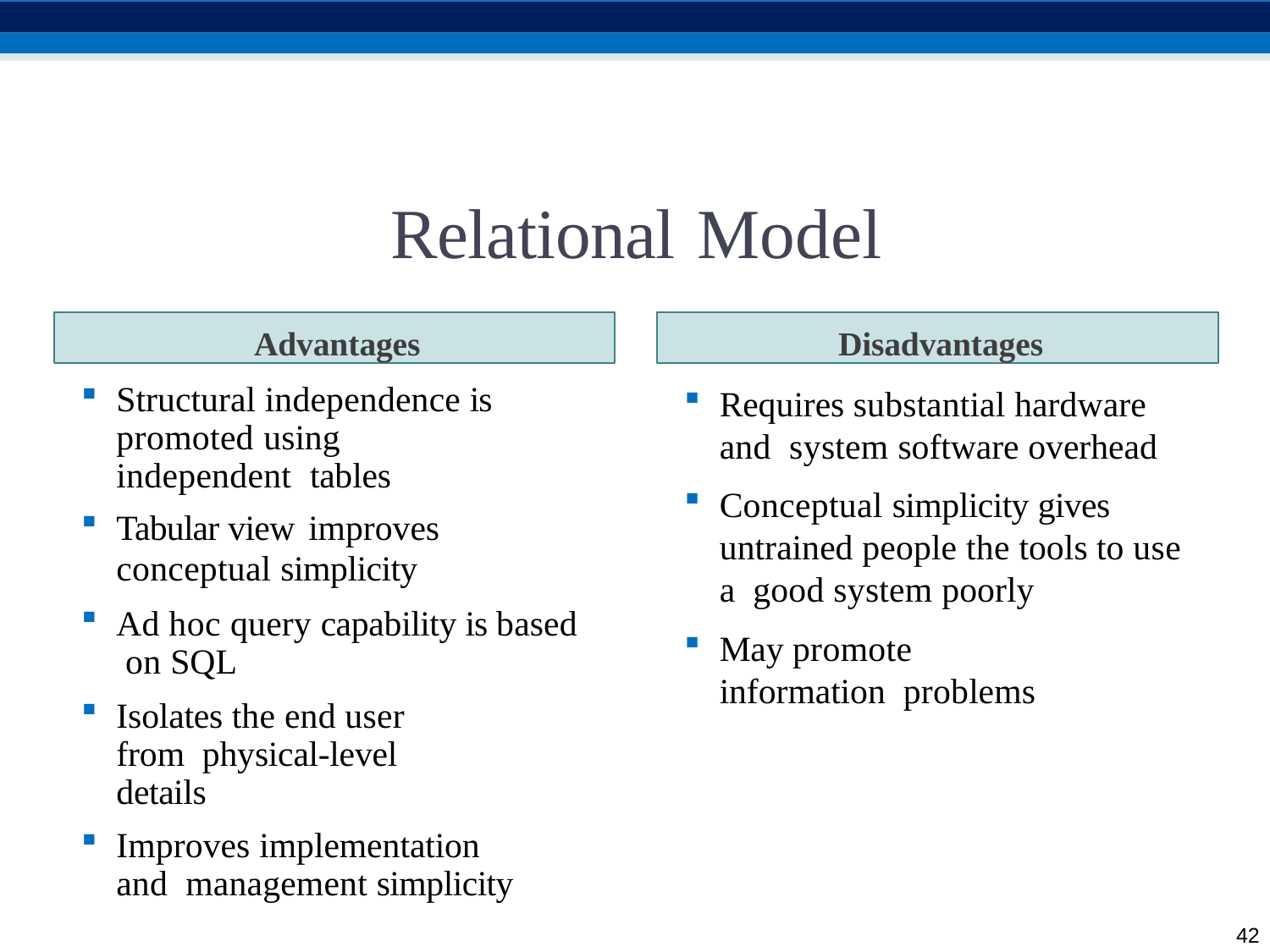

# Relational Model
Advantages
Disadvantages
Structural independence is  promoted using independent  tables
Tabular view improves
conceptual simplicity
Ad hoc query capability is based  on SQL
Isolates the end user from  physical-level details
Improves implementation and  management simplicity
Requires substantial hardware and  system software overhead
Conceptual simplicity gives  untrained people the tools to use a  good system poorly
May promote information  problems
42